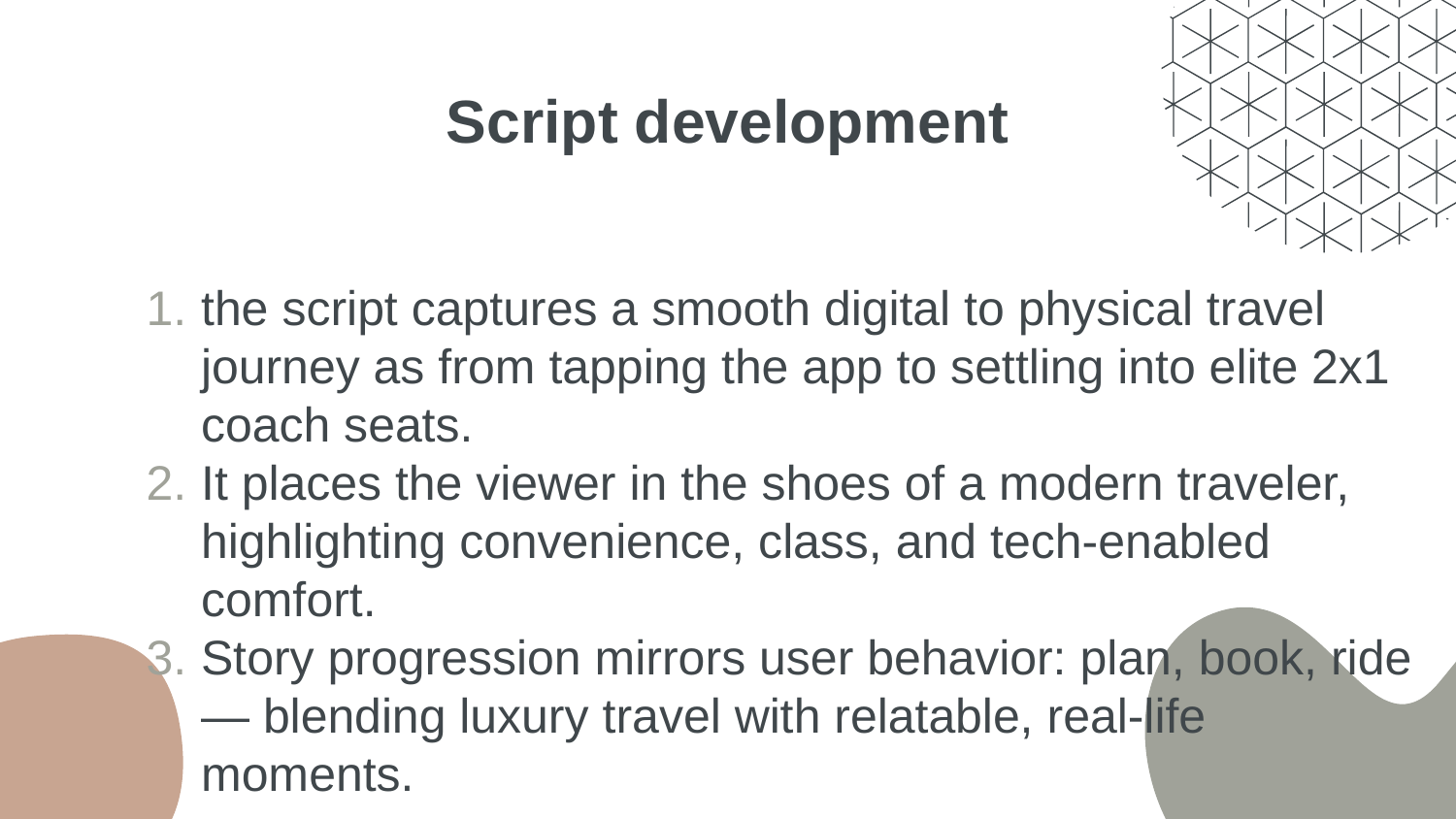

# Script development

the script captures a smooth digital to physical travel journey as from tapping the app to settling into elite 2x1 coach seats.
It places the viewer in the shoes of a modern traveler, highlighting convenience, class, and tech-enabled comfort.
Story progression mirrors user behavior: plan, book, ride — blending luxury travel with relatable, real-life moments.